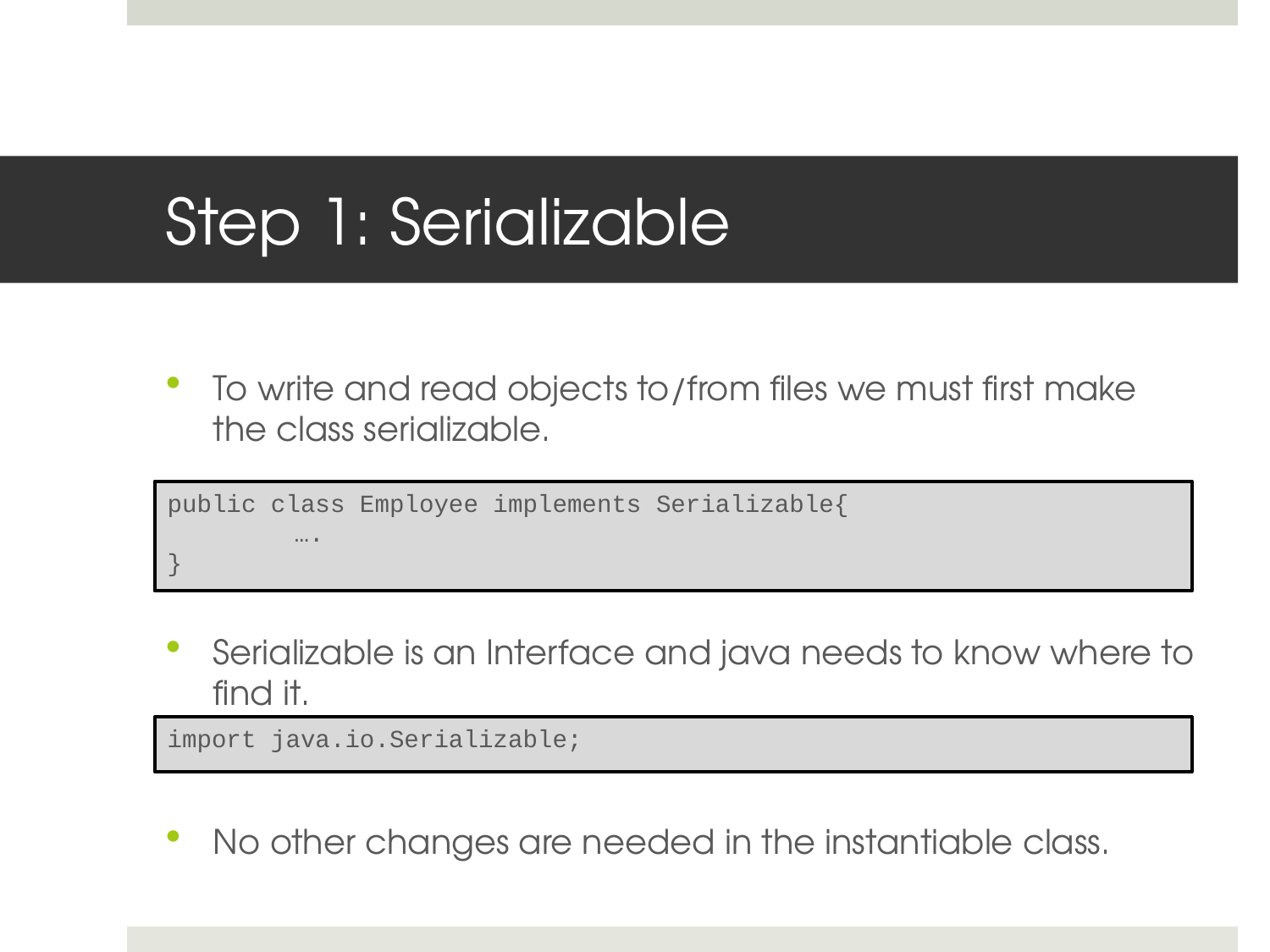

# Step 1: Serializable
To write and read objects to/from files we must first make the class serializable.

Serializable is an Interface and java needs to know where to find it.

No other changes are needed in the instantiable class.
public class Employee implements Serializable{
	….
}

import java.io.Serializable;